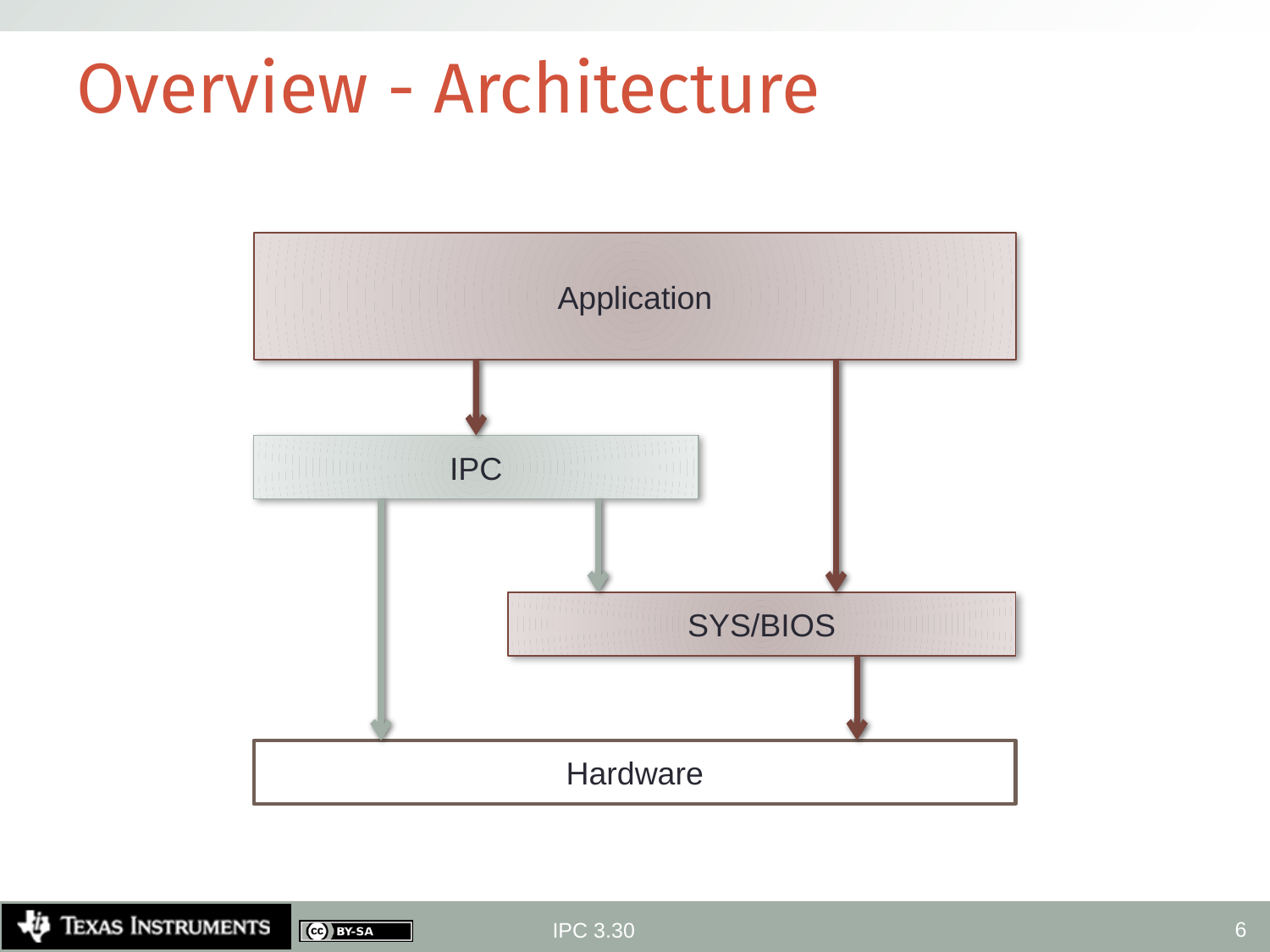

# Overview - Architecture
Application
IPC
SYS/BIOS
Hardware
6
IPC 3.30